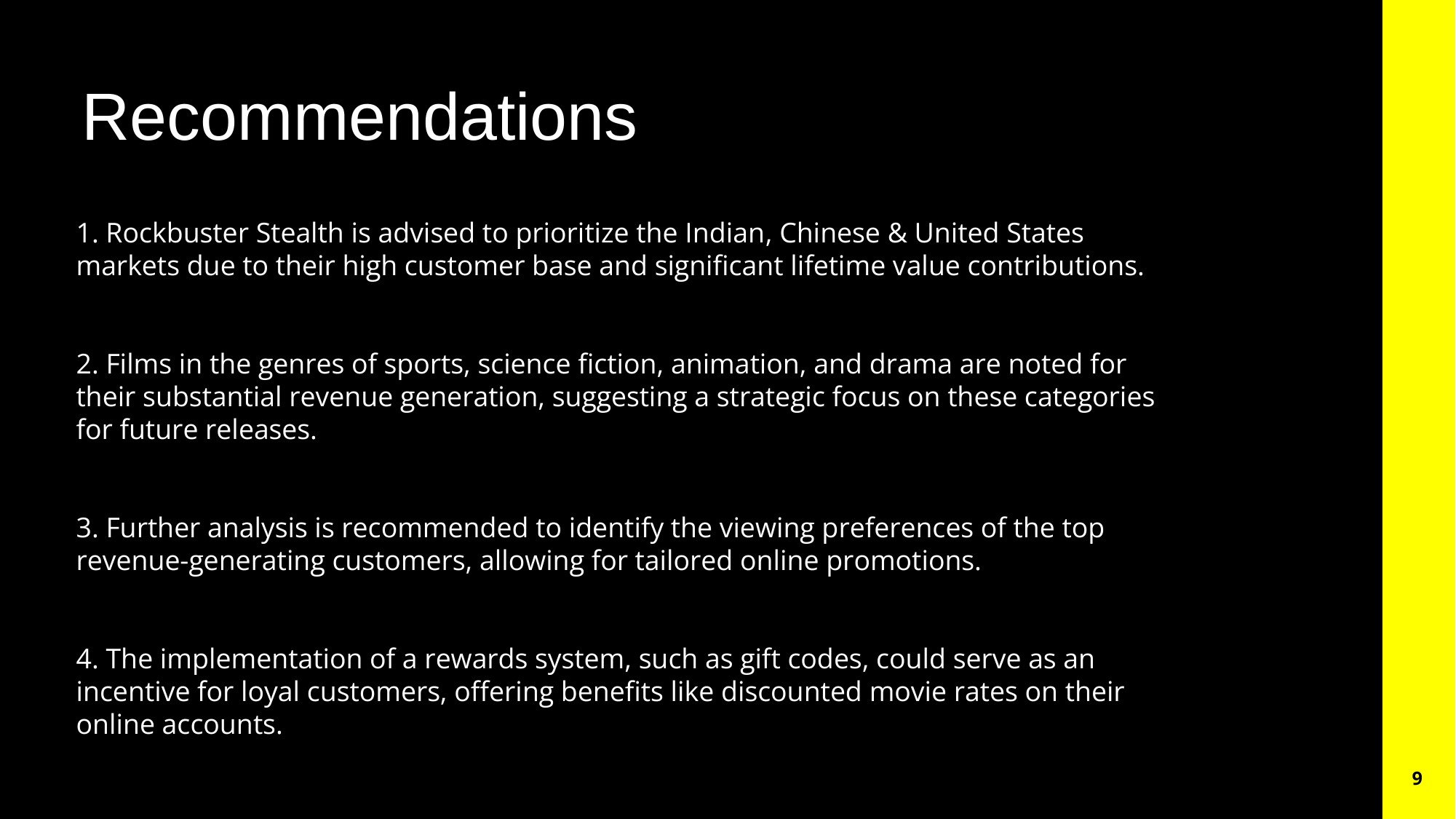

Recommendations
1. Rockbuster Stealth is advised to prioritize the Indian, Chinese & United States markets due to their high customer base and significant lifetime value contributions.

2. Films in the genres of sports, science fiction, animation, and drama are noted for their substantial revenue generation, suggesting a strategic focus on these categories for future releases.

3. Further analysis is recommended to identify the viewing preferences of the top revenue-generating customers, allowing for tailored online promotions.

4. The implementation of a rewards system, such as gift codes, could serve as an incentive for loyal customers, offering benefits like discounted movie rates on their online accounts.
9